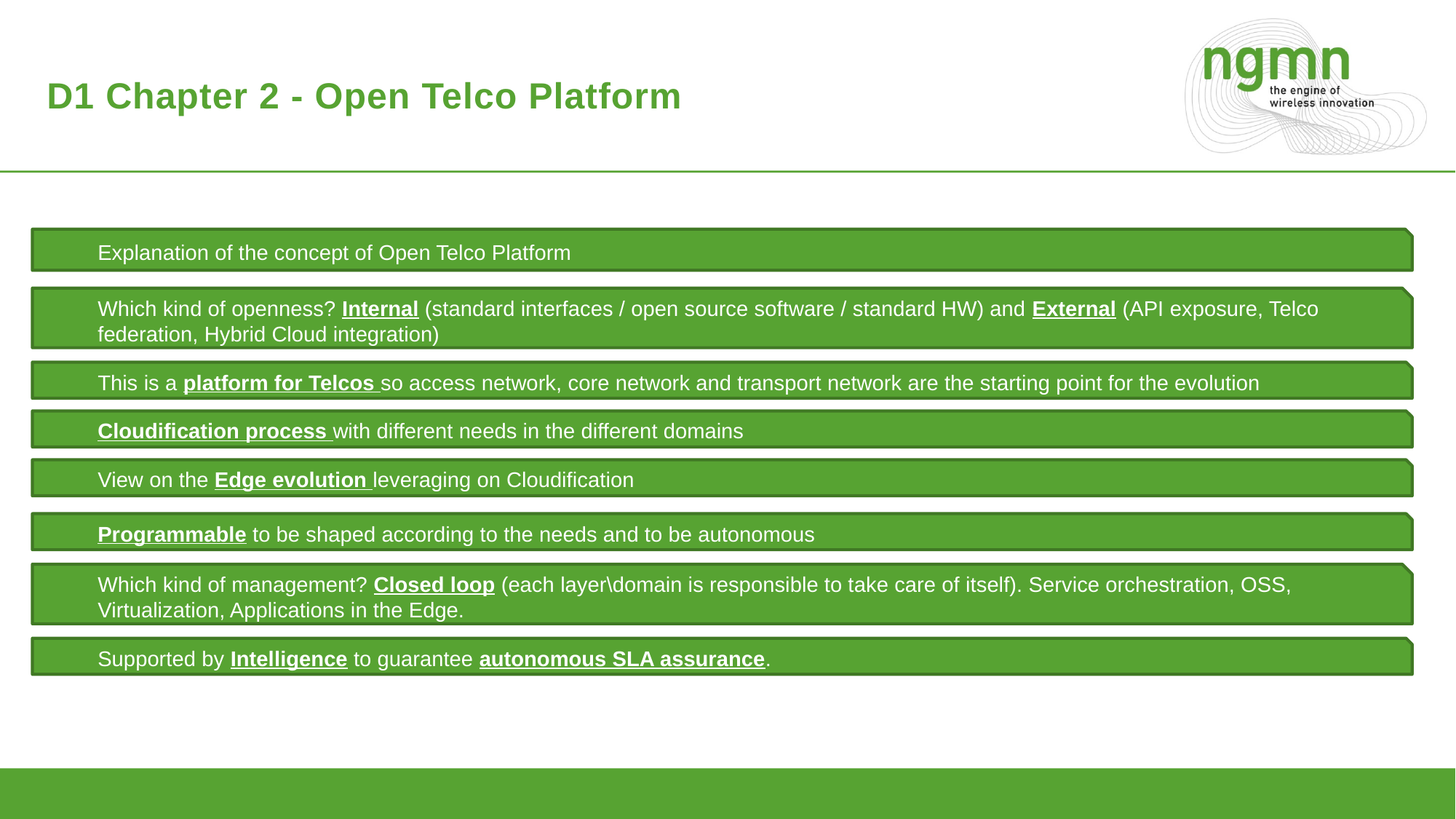

# D1 Chapter 2 - Open Telco Platform
Explanation of the concept of Open Telco Platform
Which kind of openness? Internal (standard interfaces / open source software / standard HW) and External (API exposure, Telco federation, Hybrid Cloud integration)
This is a platform for Telcos so access network, core network and transport network are the starting point for the evolution
Cloudification process with different needs in the different domains
View on the Edge evolution leveraging on Cloudification
Programmable to be shaped according to the needs and to be autonomous
Which kind of management? Closed loop (each layer\domain is responsible to take care of itself). Service orchestration, OSS, Virtualization, Applications in the Edge.
Supported by Intelligence to guarantee autonomous SLA assurance.